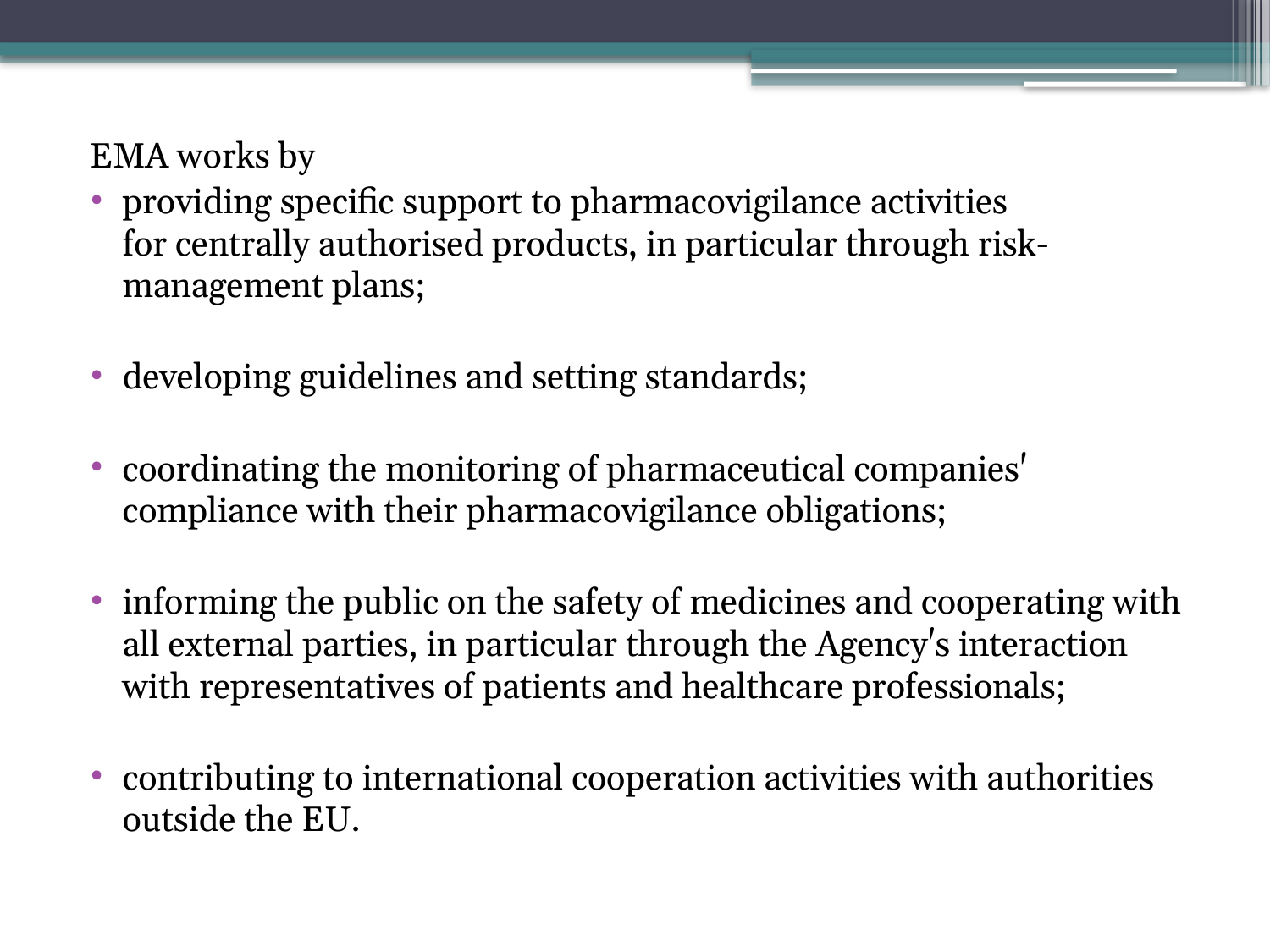

EMA works by
providing specific support to pharmacovigilance activities for centrally authorised products, in particular through risk-management plans;

developing guidelines and setting standards;

coordinating the monitoring of pharmaceutical companies' compliance with their pharmacovigilance obligations;

informing the public on the safety of medicines and cooperating with all external parties, in particular through the Agency's interaction with representatives of patients and healthcare professionals;

contributing to international cooperation activities with authorities outside the EU.